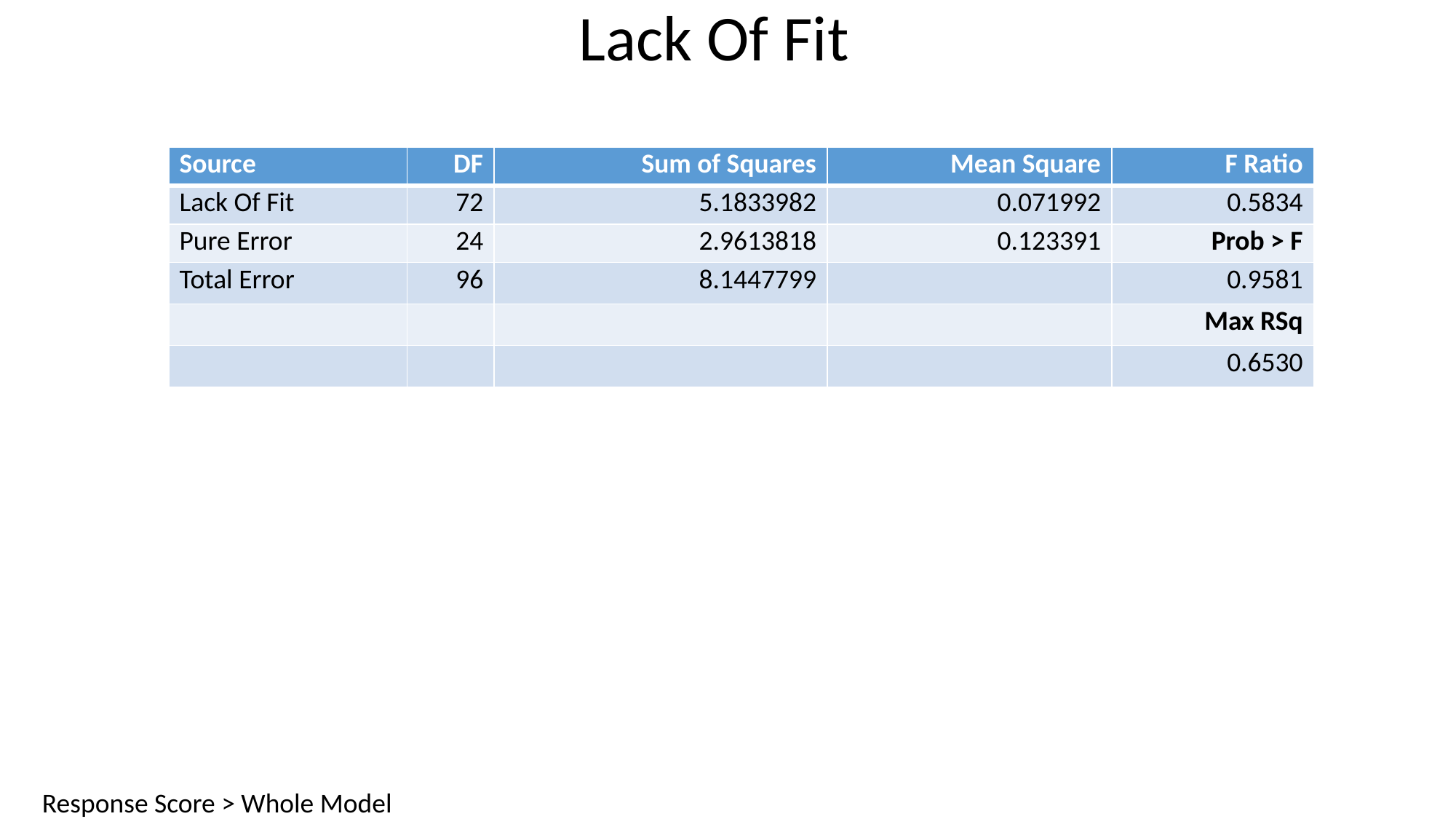

# Lack Of Fit
| Source | DF | Sum of Squares | Mean Square | F Ratio |
| --- | --- | --- | --- | --- |
| Lack Of Fit | 72 | 5.1833982 | 0.071992 | 0.5834 |
| Pure Error | 24 | 2.9613818 | 0.123391 | Prob > F |
| Total Error | 96 | 8.1447799 |  | 0.9581 |
|  |  |  |  | Max RSq |
|  |  |  |  | 0.6530 |
Response Score > Whole Model